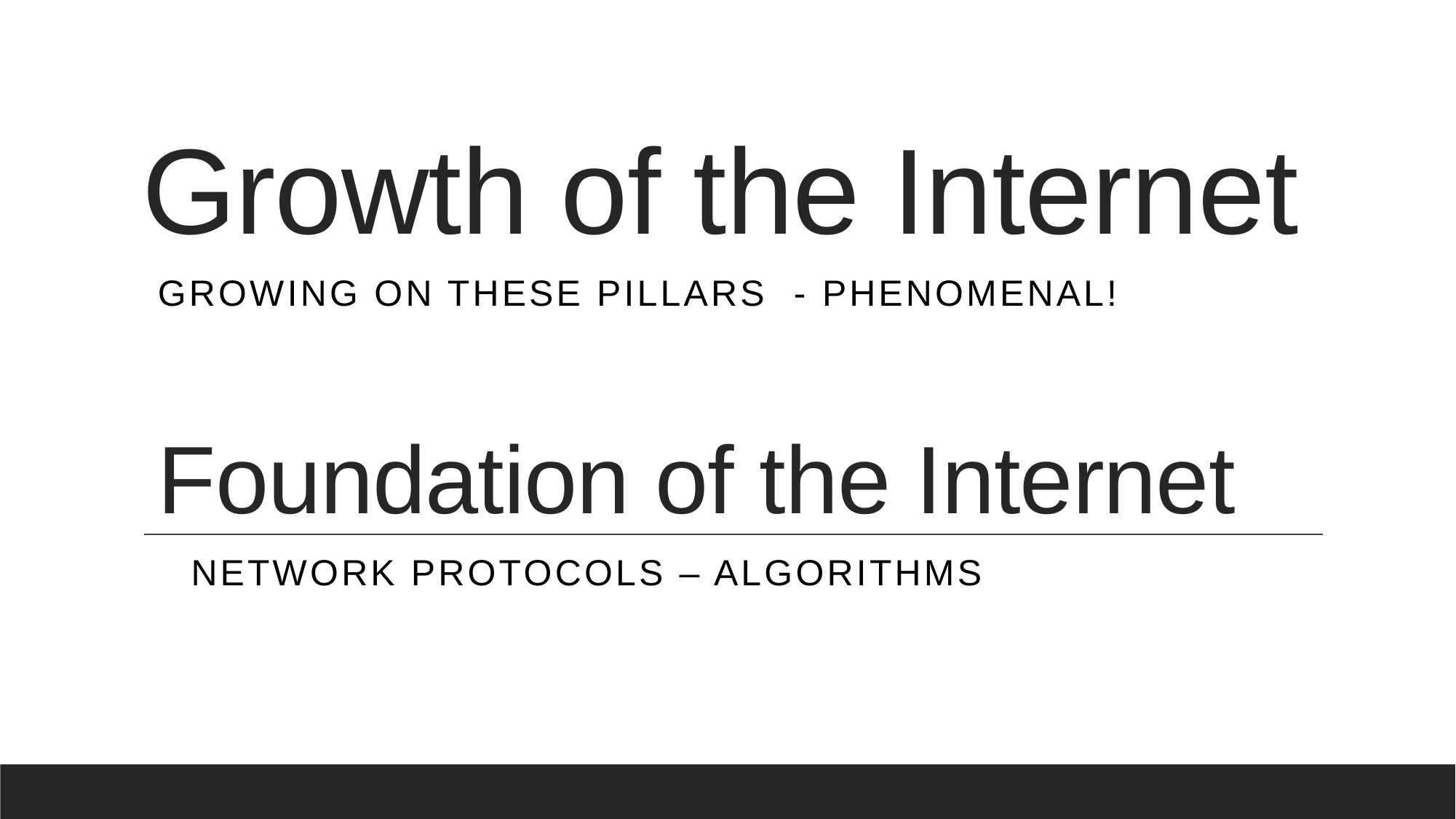

# Growth of the Internet
Growing on these pillars  - phenomenal!
Foundation of the Internet
Network protocols – algorithms